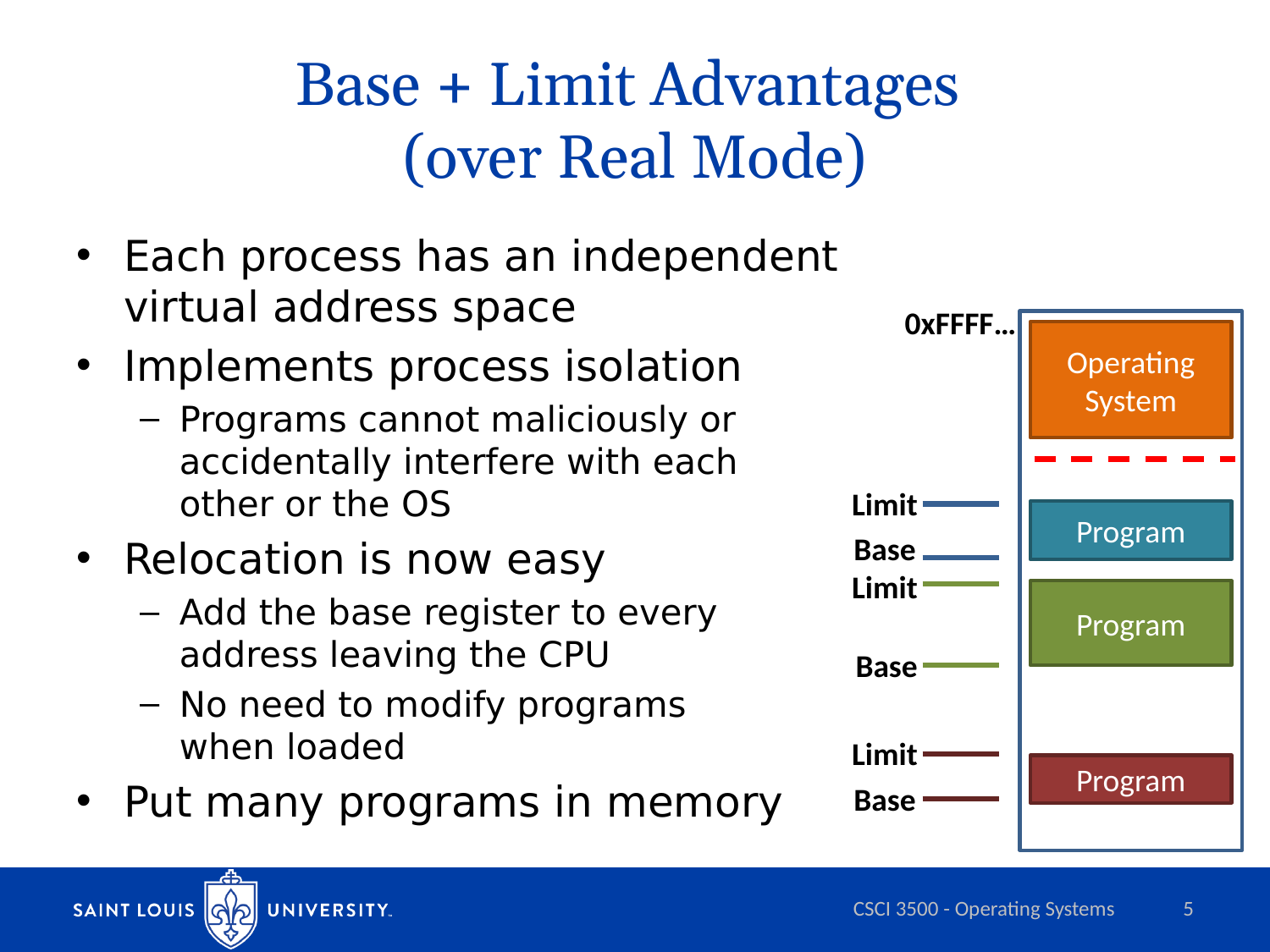

# Base + Limit Advantages (over Real Mode)
Each process has an independent
virtual address space
Implements process isolation
Programs cannot maliciously or
accidentally interfere with each
other or the OS
Relocation is now easy
Add the base register to every
address leaving the CPU
No need to modify programs
when loaded
Put many programs in memory

0xFFFF…

Operating System
Program
Program
Program
Limit
Base
Limit
Base
Limit
Base
CSCI 3500 - Operating Systems
5